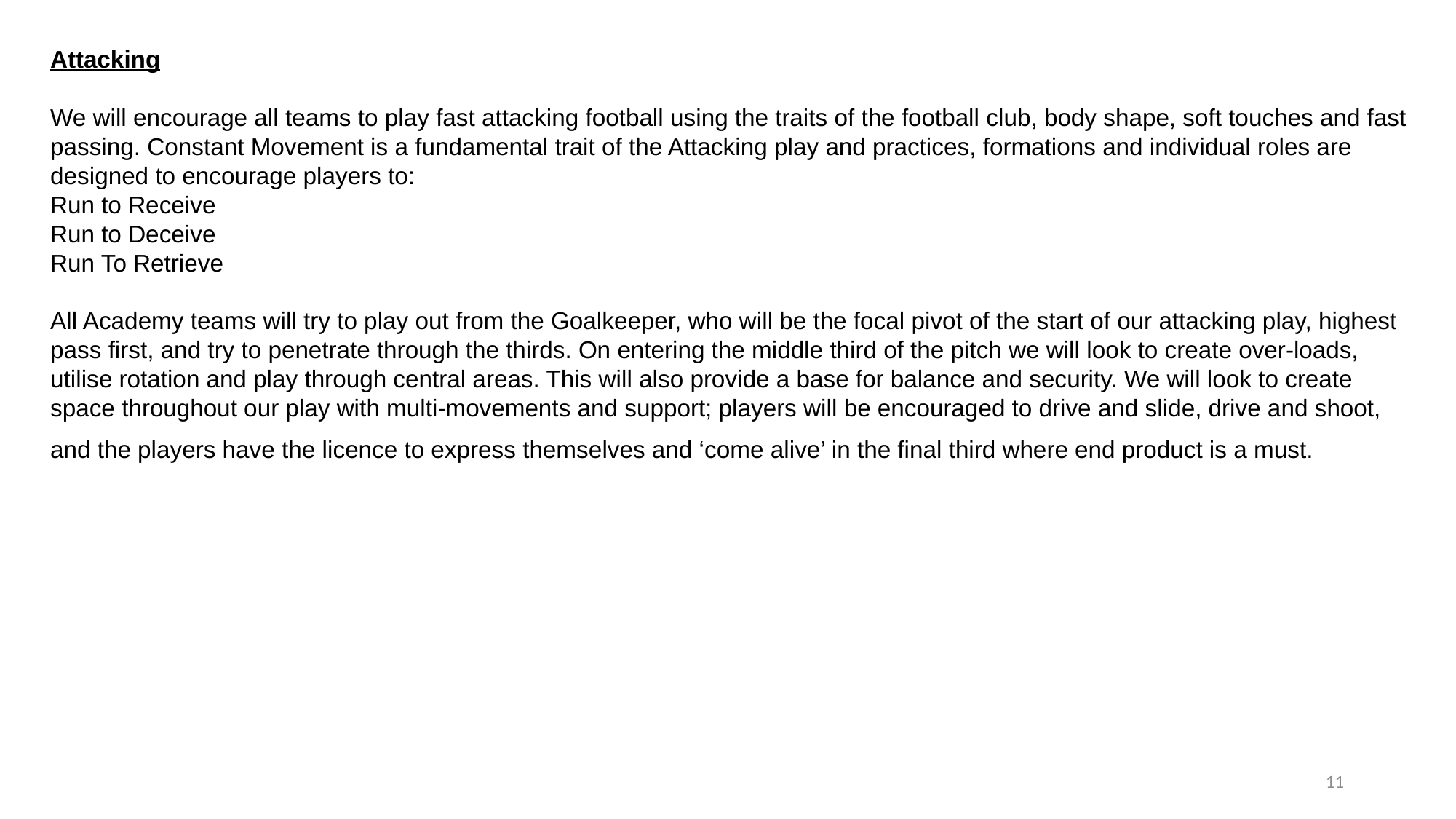

Attacking

We will encourage all teams to play fast attacking football using the traits of the football club, body shape, soft touches and fast passing. Constant Movement is a fundamental trait of the Attacking play and practices, formations and individual roles are designed to encourage players to:
Run to Receive
Run to Deceive
Run To Retrieve

All Academy teams will try to play out from the Goalkeeper, who will be the focal pivot of the start of our attacking play, highest pass first, and try to penetrate through the thirds. On entering the middle third of the pitch we will look to create over-loads, utilise rotation and play through central areas. This will also provide a base for balance and security. We will look to create space throughout our play with multi-movements and support; players will be encouraged to drive and slide, drive and shoot, and the players have the licence to express themselves and ‘come alive’ in the final third where end product is a must.
11